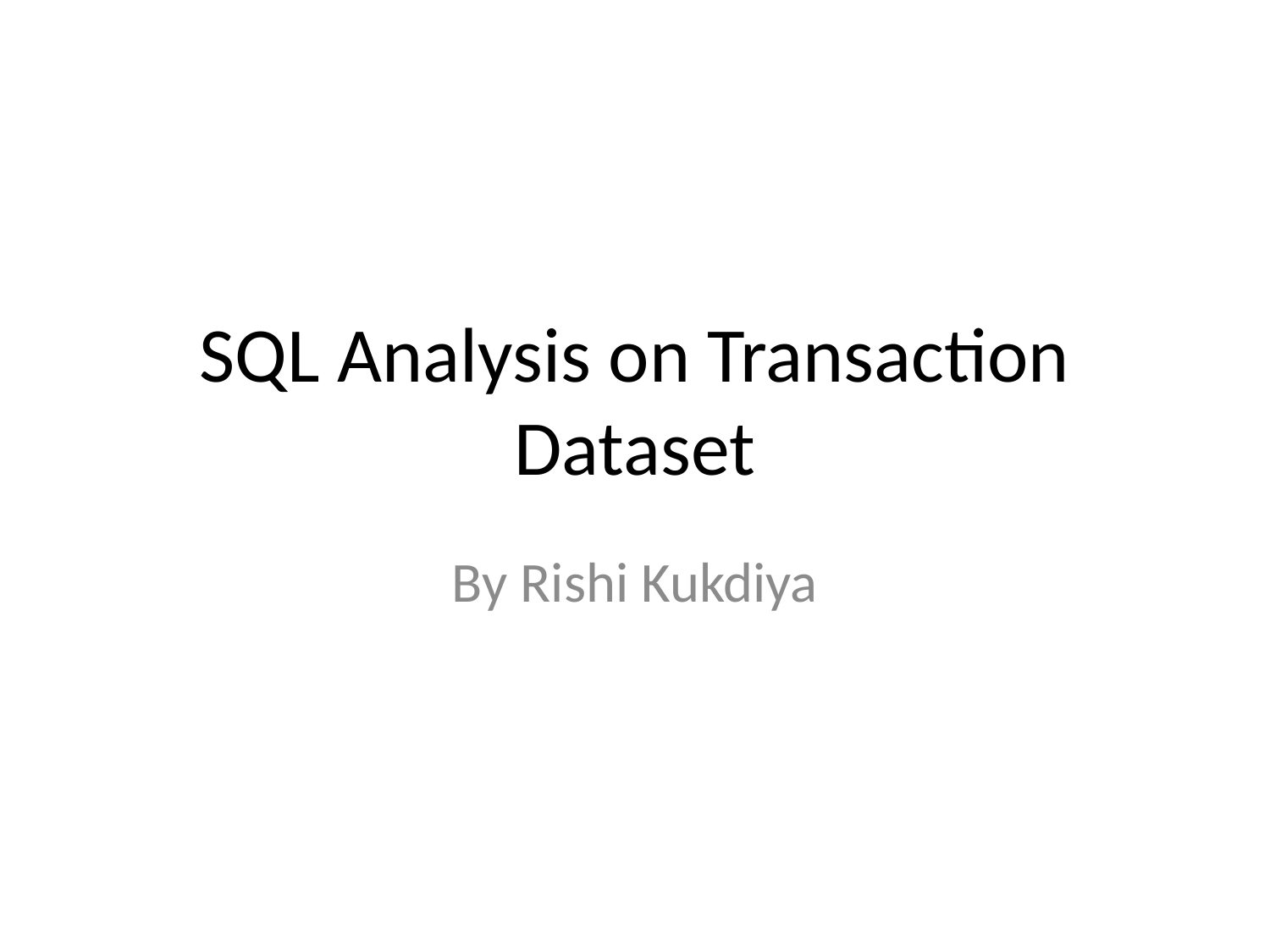

# SQL Analysis on Transaction Dataset
By Rishi Kukdiya